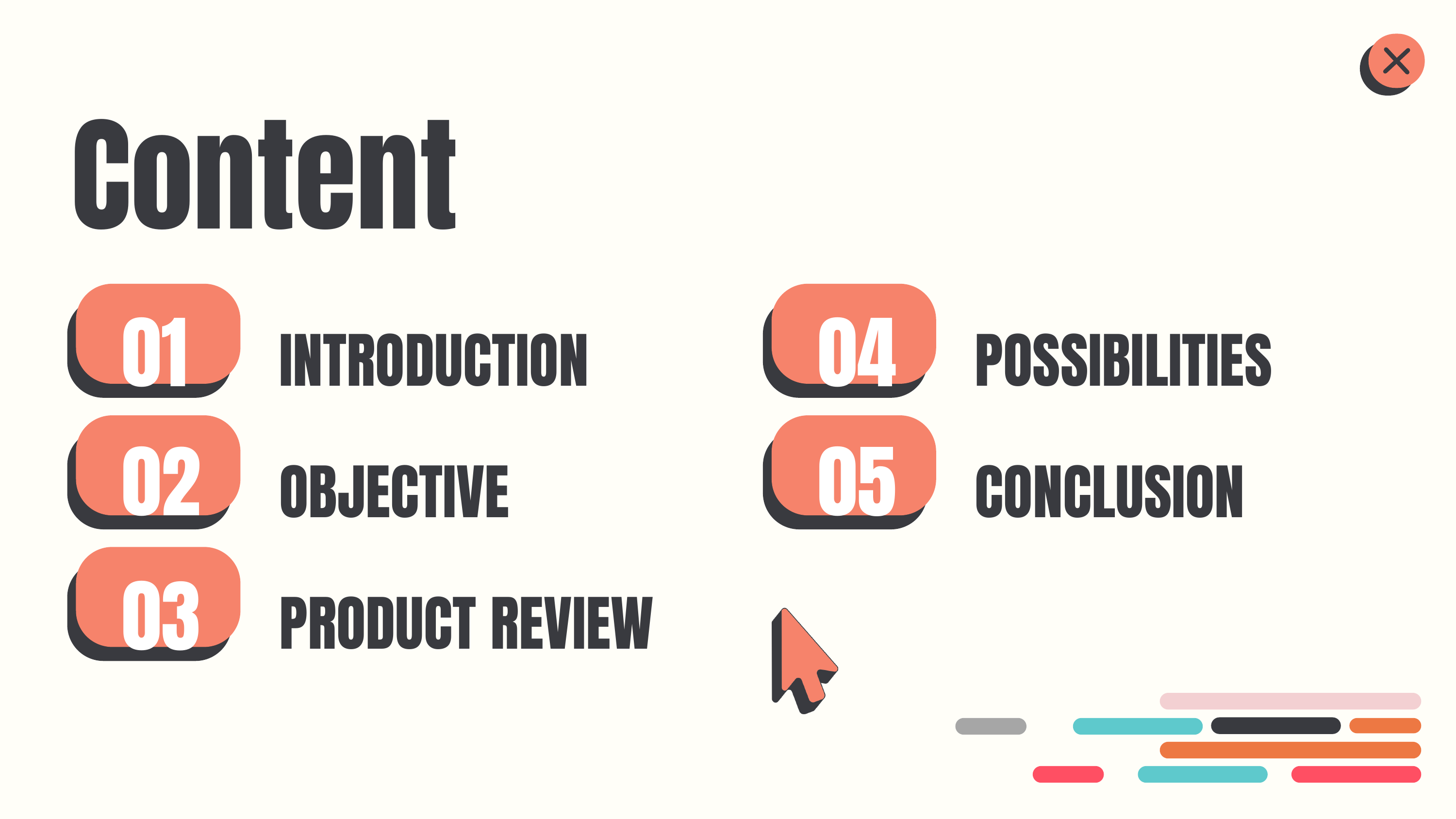

Content

01
04
INTRODUCTION
POSSIBILITIES

02
05
OBJECTIVE
CONCLUSION

03
PRODUCT REVIEW